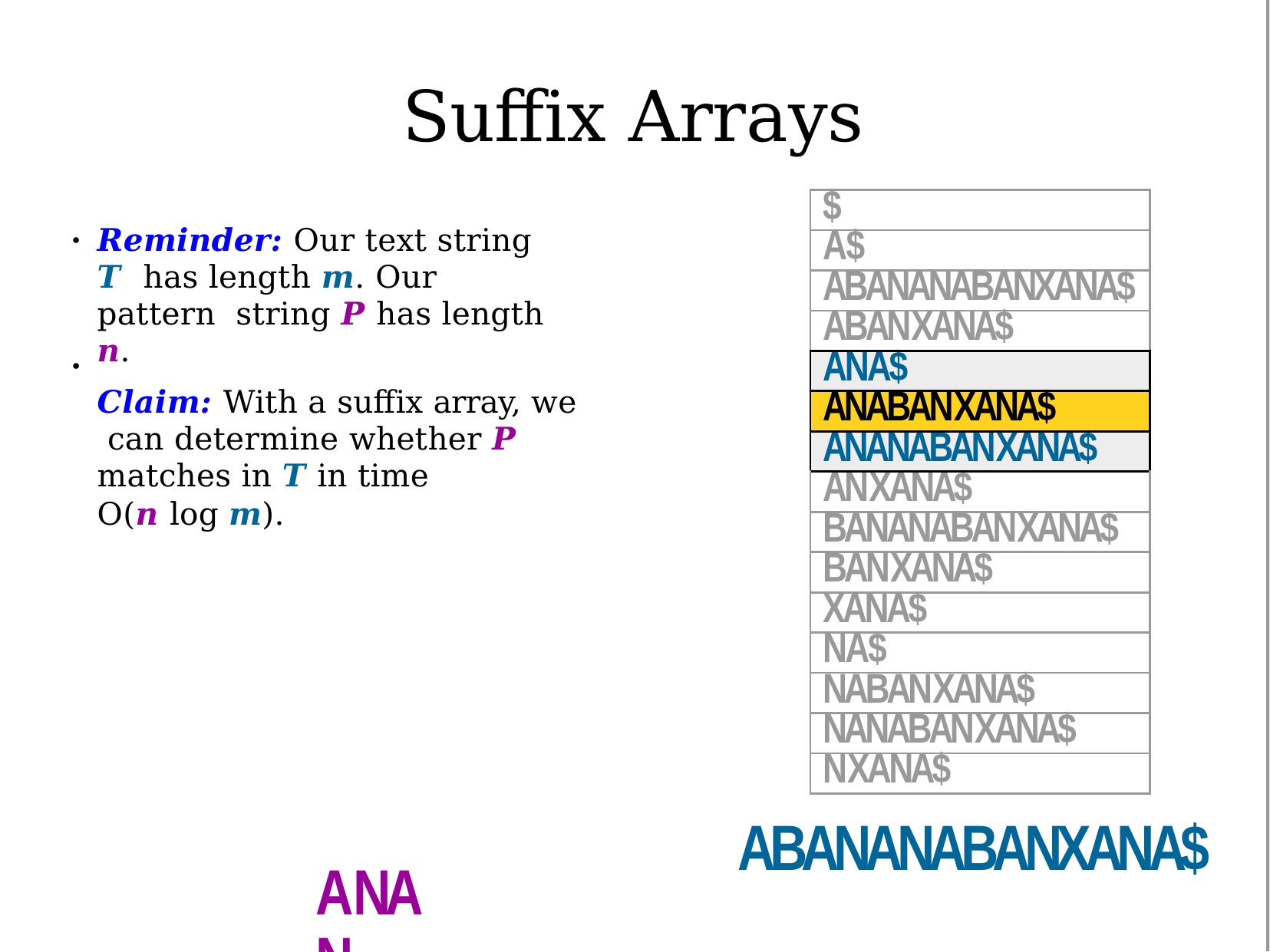

# Suffix Arrays
| $ |
| --- |
| A$ |
| ABANANABANXANA$ |
| ABANXANA$ |
| ANA$ |
| ANABANXANA$ |
| ANANABANXANA$ |
| ANXANA$ |
| BANANABANXANA$ |
| BANXANA$ |
| XANA$ |
| NA$ |
| NABANXANA$ |
| NANABANXANA$ |
| NXANA$ |
Reminder: Our text string T  has length m. Our pattern  string P has length n.
Claim: With a suffix array, we  can determine whether P  matches in T in time
O(n log m).
●
●
ABANANABANXANA$
ANAN